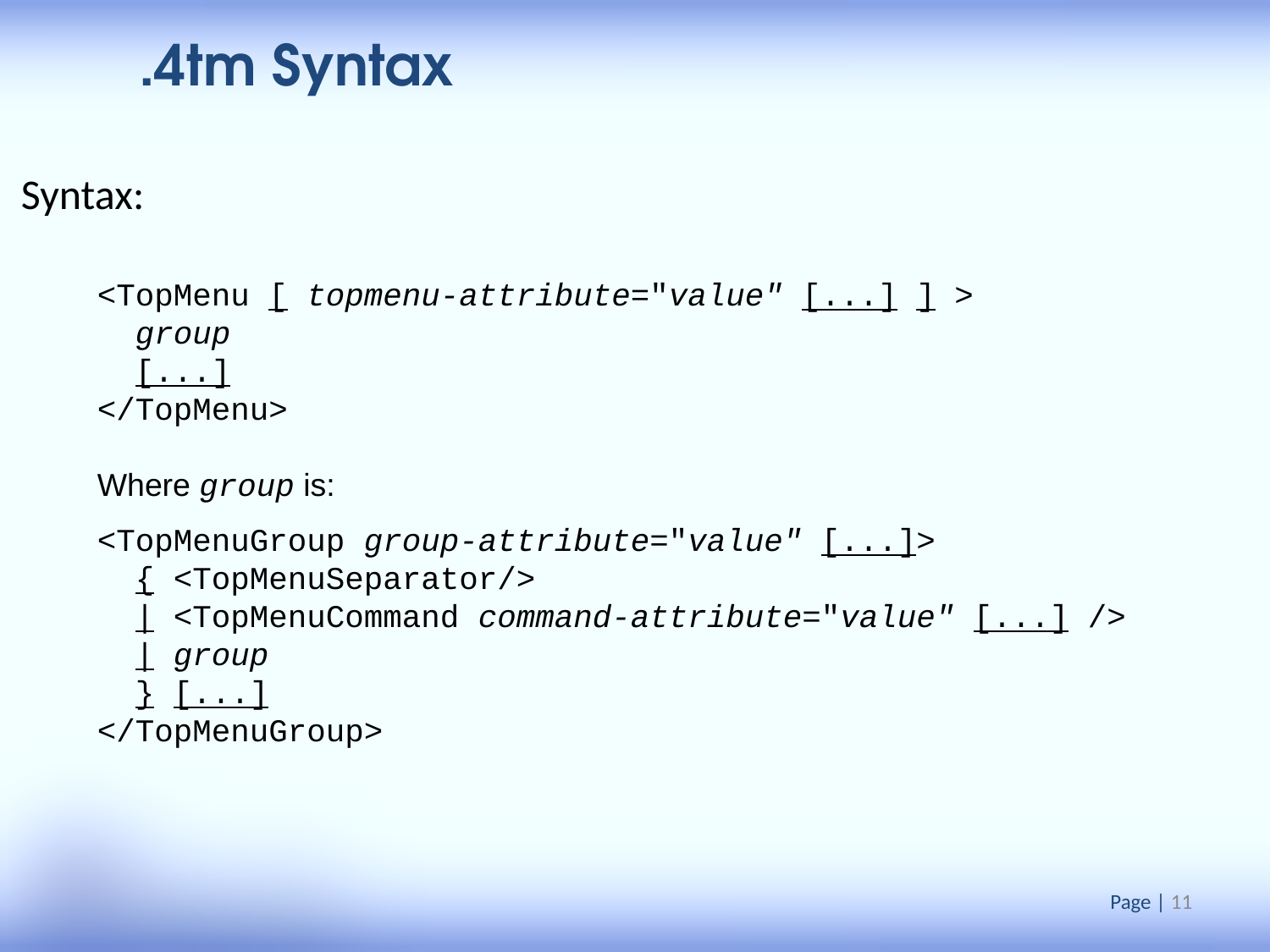

.4tm Syntax
Syntax:
<TopMenu [ topmenu-attribute="value" [...] ] >
  group
  [...]
</TopMenu>

Where group is:

<TopMenuGroup group-attribute="value" [...]>
  { <TopMenuSeparator/>
  | <TopMenuCommand command-attribute="value" [...] />
  | group
  } [...]
</TopMenuGroup>